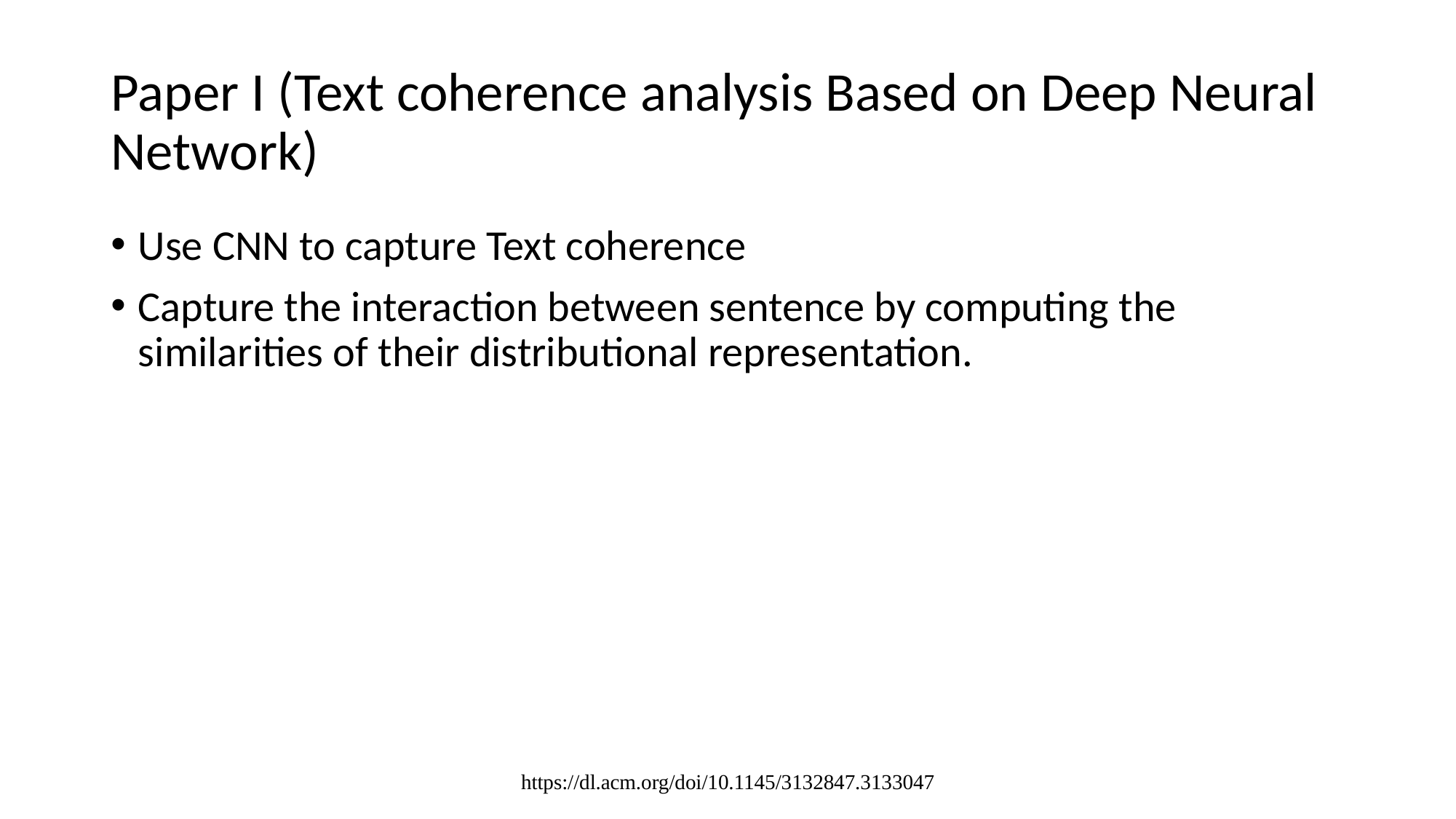

# Paper I (Text coherence analysis Based on Deep Neural Network)
Use CNN to capture Text coherence
Capture the interaction between sentence by computing the similarities of their distributional representation.

https://dl.acm.org/doi/10.1145/3132847.3133047